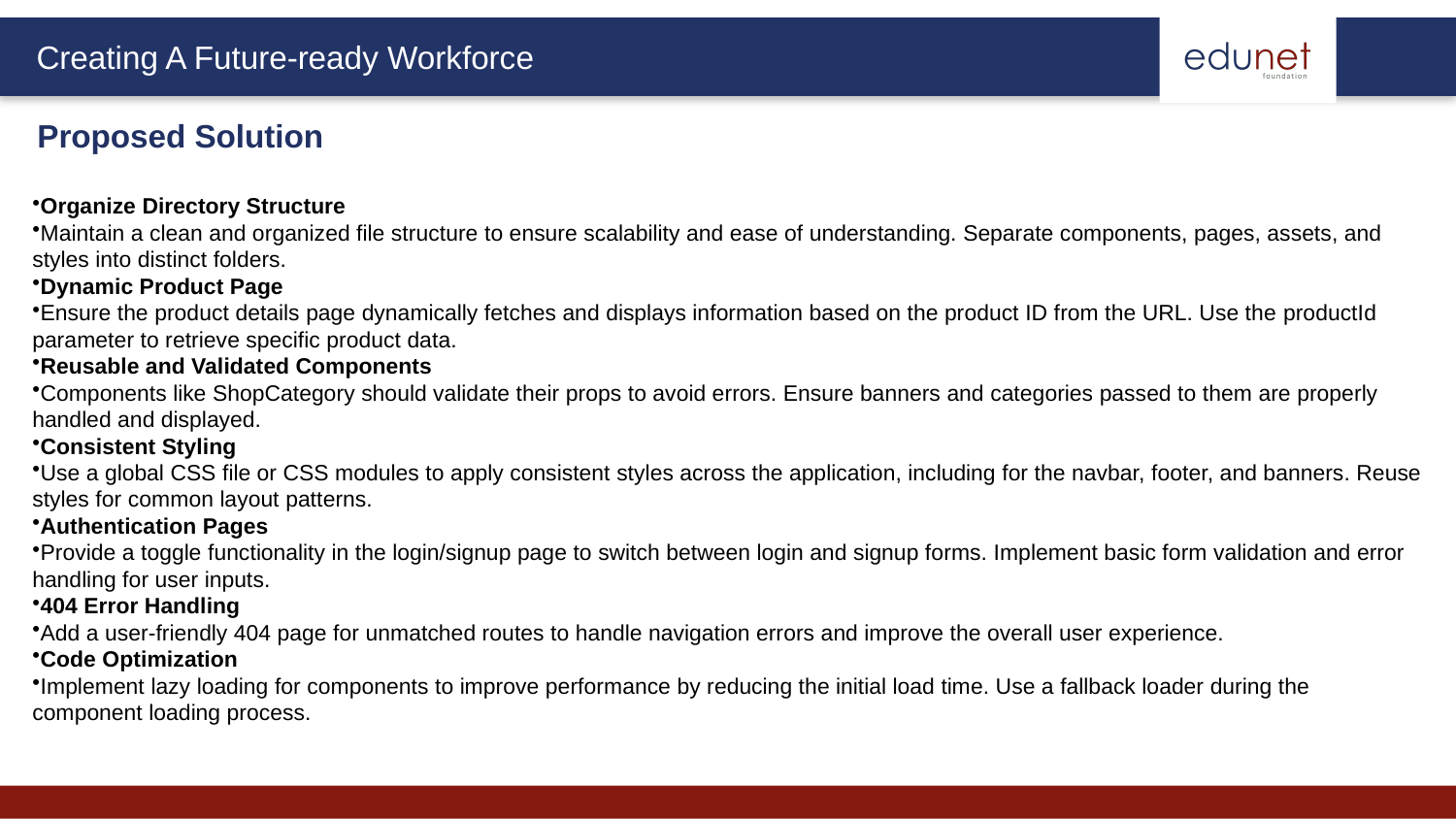

Proposed Solution
Organize Directory Structure
Maintain a clean and organized file structure to ensure scalability and ease of understanding. Separate components, pages, assets, and styles into distinct folders.
Dynamic Product Page
Ensure the product details page dynamically fetches and displays information based on the product ID from the URL. Use the productId parameter to retrieve specific product data.
Reusable and Validated Components
Components like ShopCategory should validate their props to avoid errors. Ensure banners and categories passed to them are properly handled and displayed.
Consistent Styling
Use a global CSS file or CSS modules to apply consistent styles across the application, including for the navbar, footer, and banners. Reuse styles for common layout patterns.
Authentication Pages
Provide a toggle functionality in the login/signup page to switch between login and signup forms. Implement basic form validation and error handling for user inputs.
404 Error Handling
Add a user-friendly 404 page for unmatched routes to handle navigation errors and improve the overall user experience.
Code Optimization
Implement lazy loading for components to improve performance by reducing the initial load time. Use a fallback loader during the component loading process.